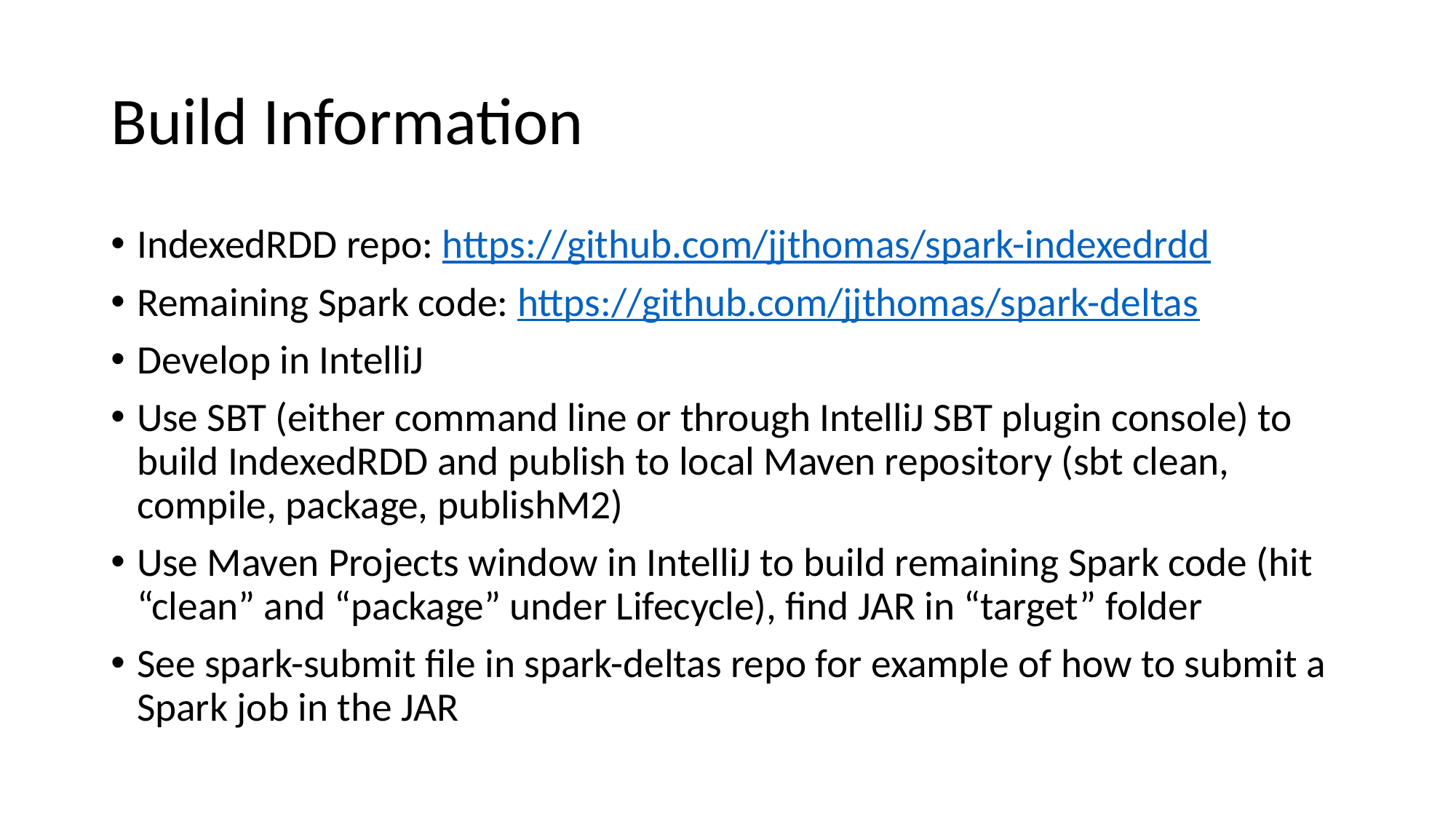

# Build Information
IndexedRDD repo: https://github.com/jjthomas/spark-indexedrdd
Remaining Spark code: https://github.com/jjthomas/spark-deltas
Develop in IntelliJ
Use SBT (either command line or through IntelliJ SBT plugin console) to build IndexedRDD and publish to local Maven repository (sbt clean, compile, package, publishM2)
Use Maven Projects window in IntelliJ to build remaining Spark code (hit “clean” and “package” under Lifecycle), find JAR in “target” folder
See spark-submit file in spark-deltas repo for example of how to submit a Spark job in the JAR